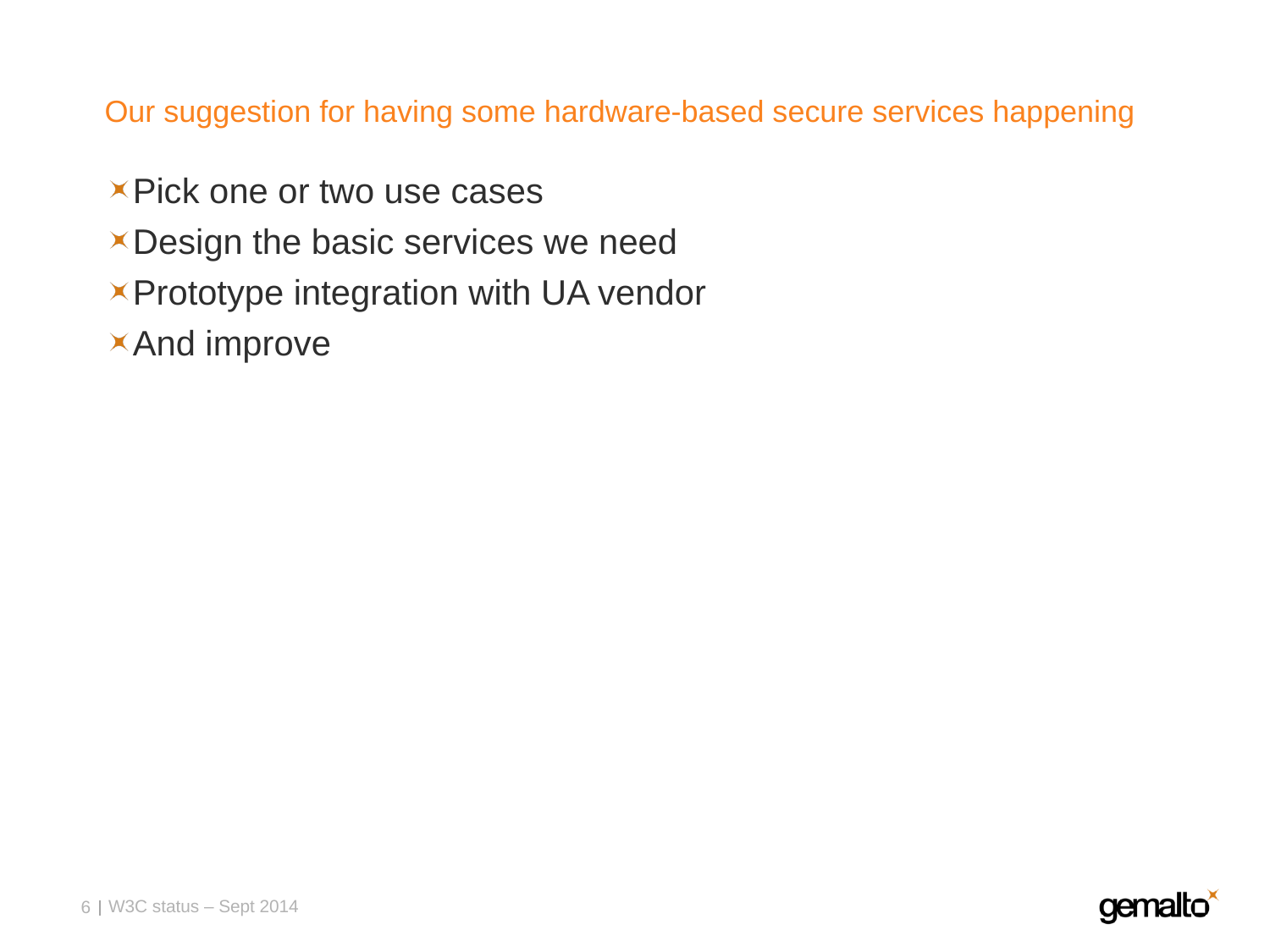

# Our suggestion for having some hardware-based secure services happening
Pick one or two use cases
Design the basic services we need
Prototype integration with UA vendor
And improve
W3C status – Sept 2014
6